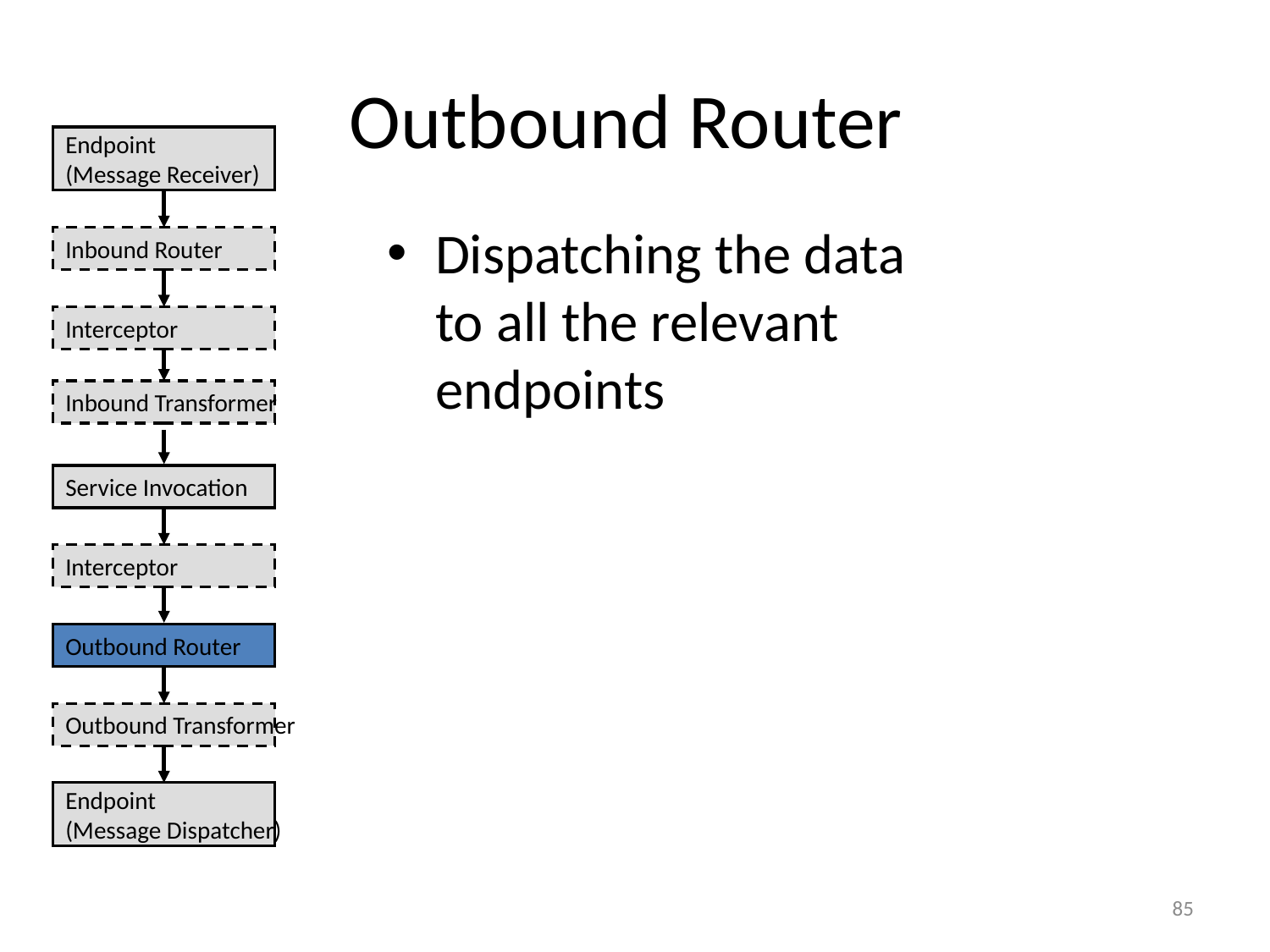

# Outbound Router
Endpoint
(Message Receiver)
Dispatching the data to all the relevant endpoints
Inbound Router
Interceptor
Inbound Transformer
Service Invocation
Interceptor
Outbound Router
Outbound Transformer
Endpoint
(Message Dispatcher)

85